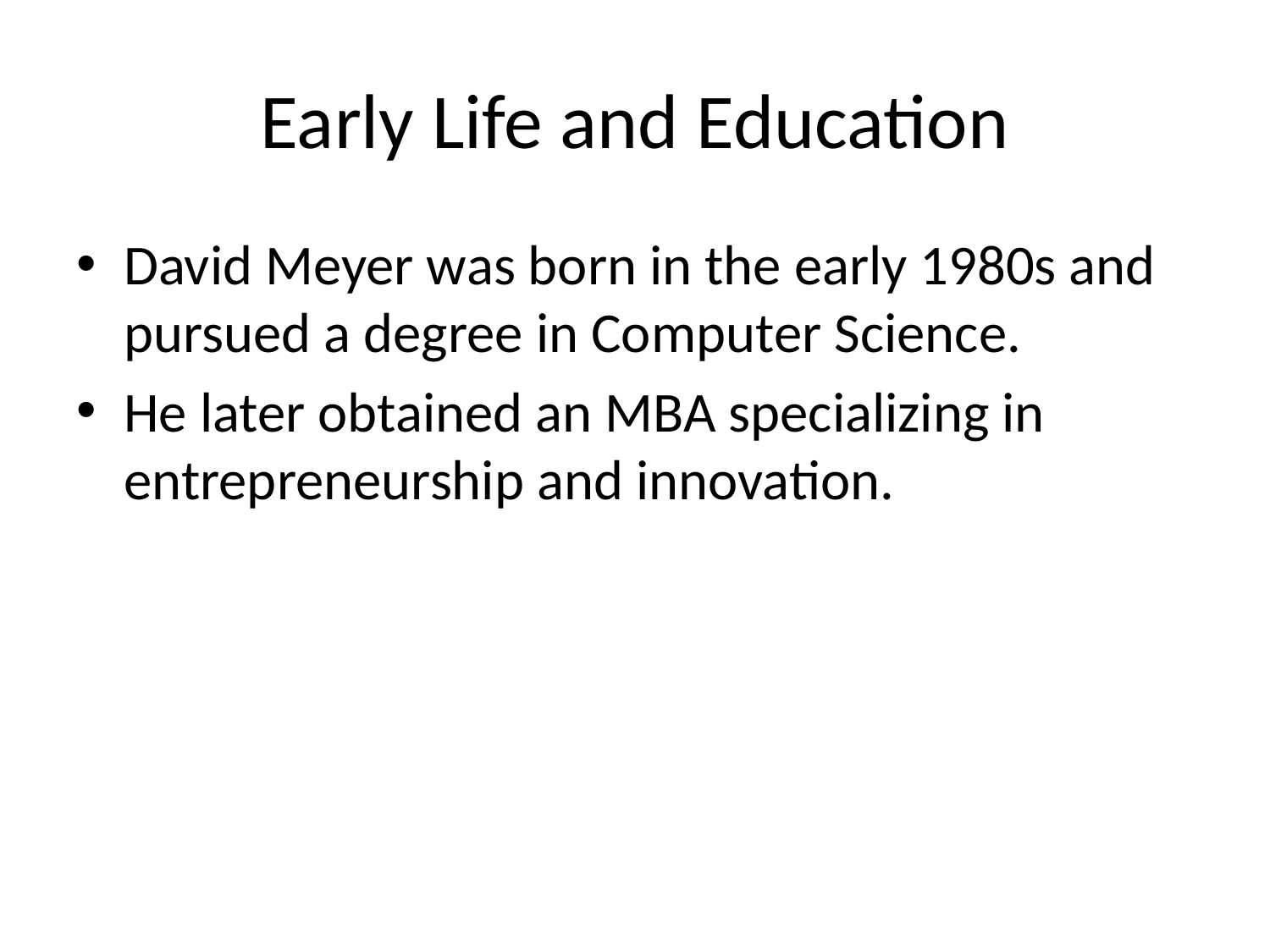

# Early Life and Education
David Meyer was born in the early 1980s and pursued a degree in Computer Science.
He later obtained an MBA specializing in entrepreneurship and innovation.